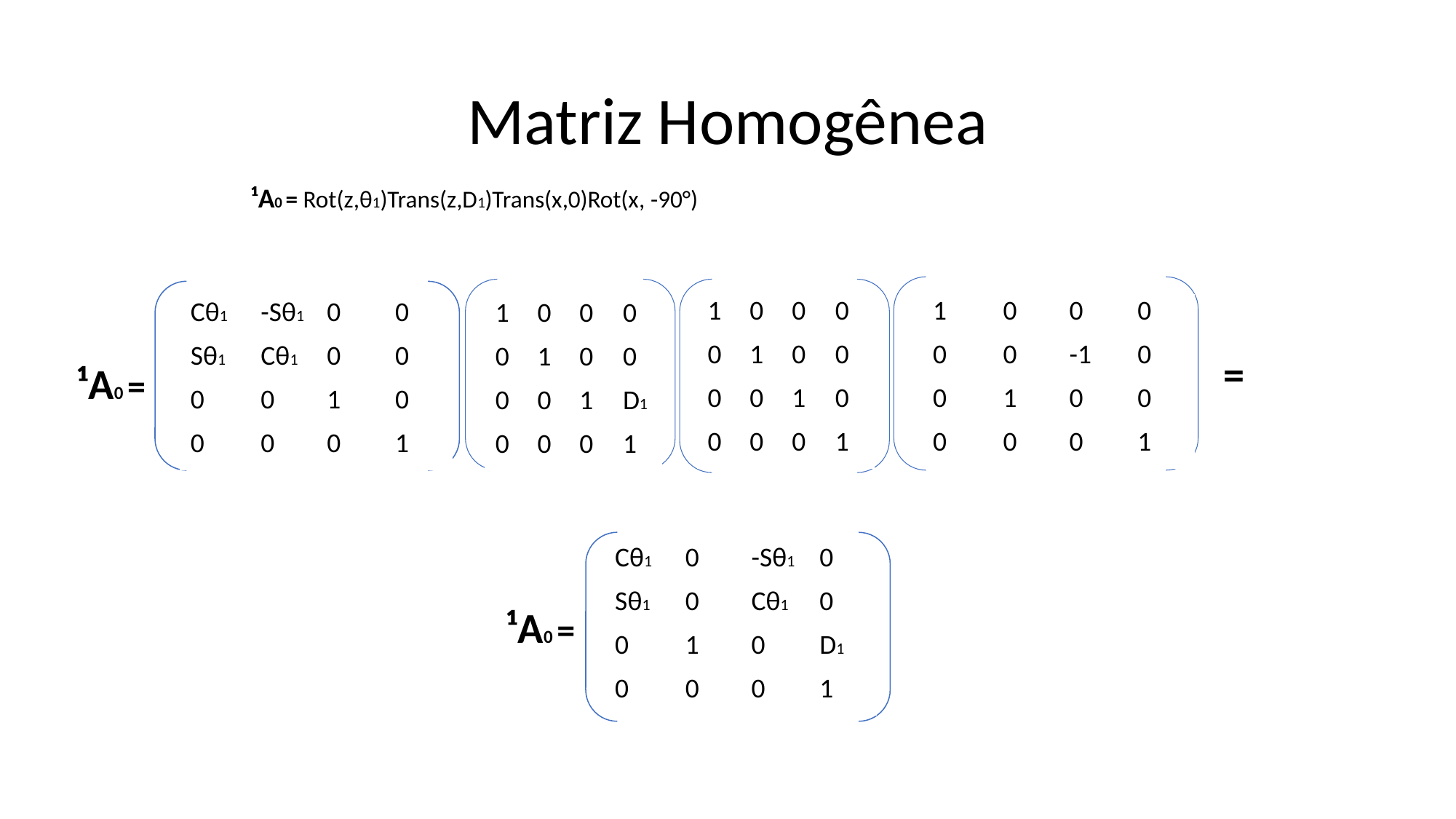

# Matriz Homogênea
¹A0 = Rot(z,θ1)Trans(z,D1)Trans(x,0)Rot(x, -90°)

| 1 | 0 | 0 | 0 |
| --- | --- | --- | --- |
| 0 | 1 | 0 | 0 |
| 0 | 0 | 1 | 0 |
| 0 | 0 | 0 | 1 |
| 1 | 0 | 0 | 0 |
| --- | --- | --- | --- |
| 0 | 0 | -1 | 0 |
| 0 | 1 | 0 | 0 |
| 0 | 0 | 0 | 1 |
| Cθ1 | -Sθ1 | 0 | 0 |
| --- | --- | --- | --- |
| Sθ1 | Cθ1 | 0 | 0 |
| 0 | 0 | 1 | 0 |
| 0 | 0 | 0 | 1 |
| 1 | 0 | 0 | 0 |
| --- | --- | --- | --- |
| 0 | 1 | 0 | 0 |
| 0 | 0 | 1 | D1 |
| 0 | 0 | 0 | 1 |
=
¹A0 =

| Cθ1 | 0 | -Sθ1 | 0 |
| --- | --- | --- | --- |
| Sθ1 | 0 | Cθ1 | 0 |
| 0 | 1 | 0 | D1 |
| 0 | 0 | 0 | 1 |
¹A0 =